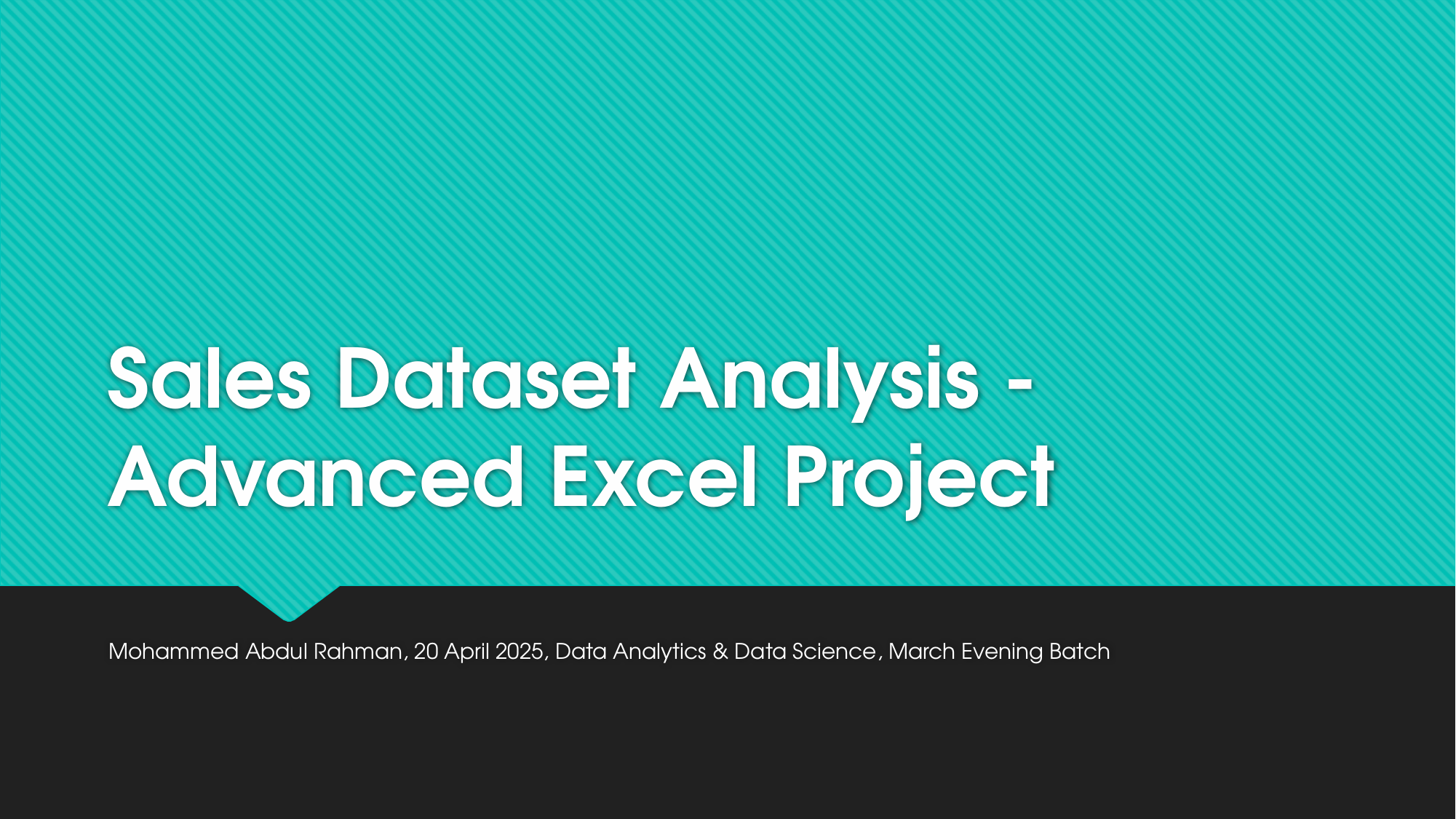

# Sales Dataset Analysis - Advanced Excel Project
Mohammed Abdul Rahman, 20 April 2025, Data Analytics & Data Science, March Evening Batch